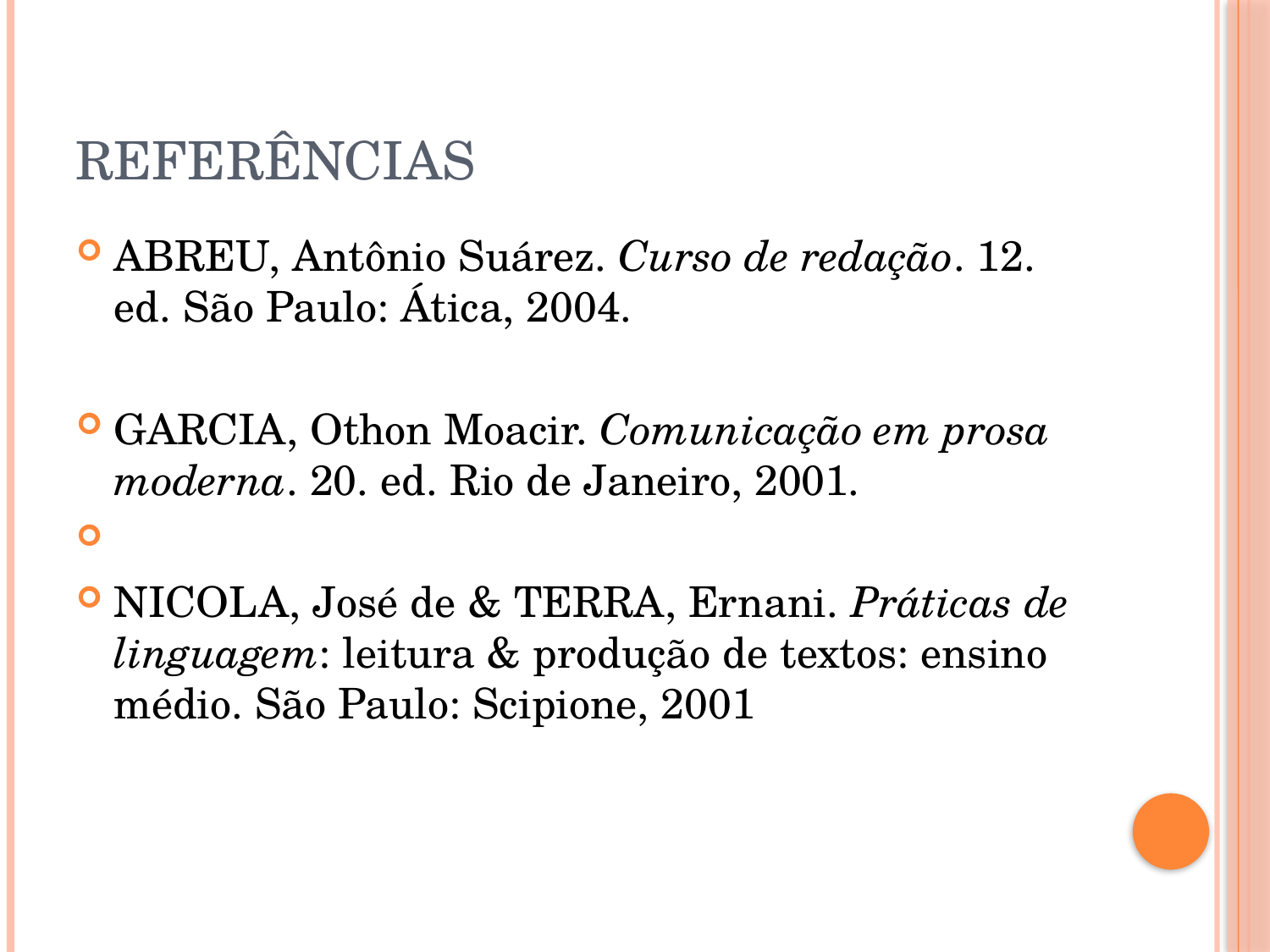

# Referências
ABREU, Antônio Suárez. Curso de redação. 12. ed. São Paulo: Ática, 2004.

GARCIA, Othon Moacir. Comunicação em prosa moderna. 20. ed. Rio de Janeiro, 2001.

NICOLA, José de & TERRA, Ernani. Práticas de linguagem: leitura & produção de textos: ensino médio. São Paulo: Scipione, 2001